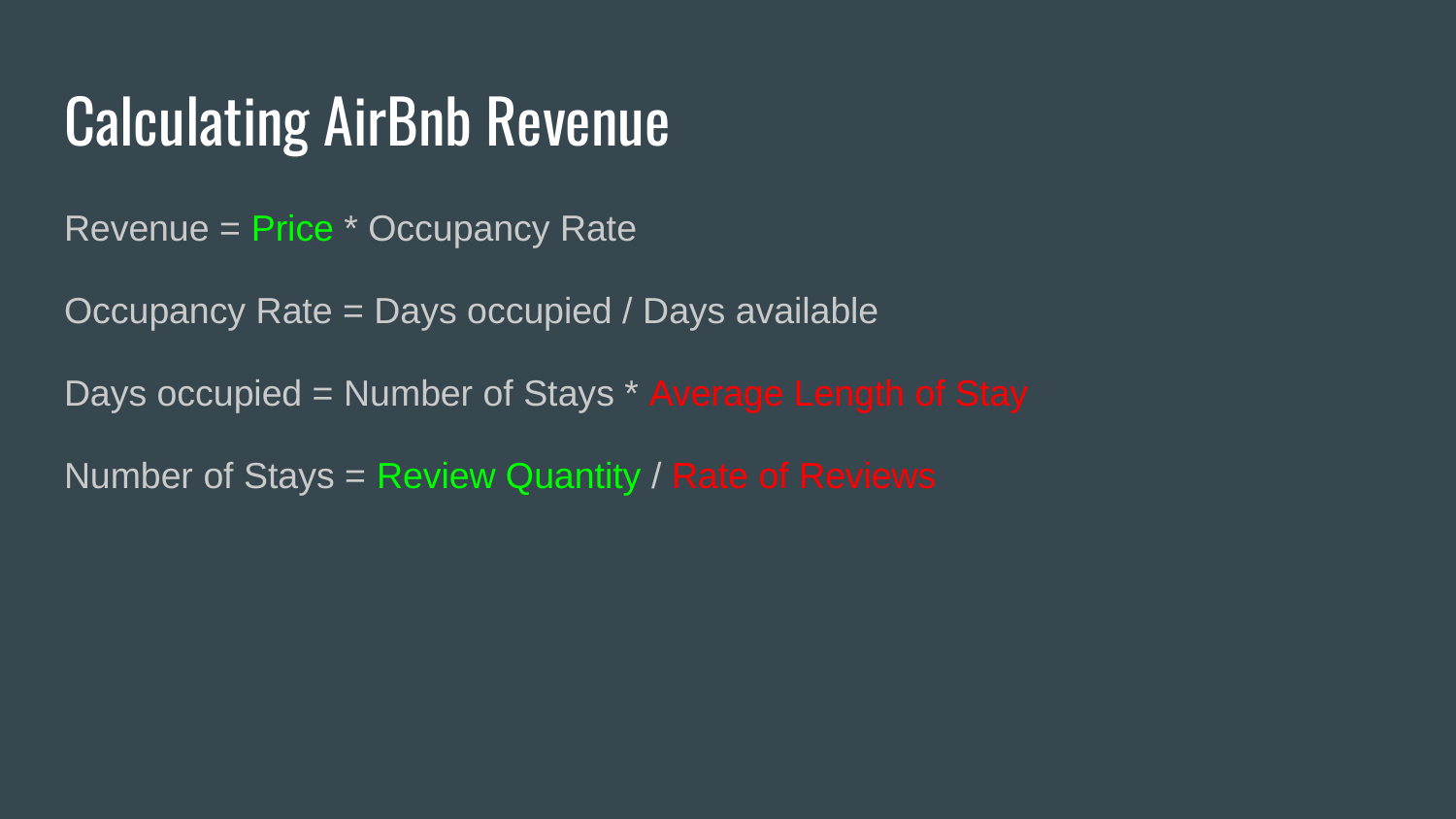

# Calculating AirBnb Revenue
Revenue = Price * Occupancy Rate
Occupancy Rate = Days occupied / Days available
Days occupied = Number of Stays * Average Length of Stay
Number of Stays = Review Quantity / Rate of Reviews